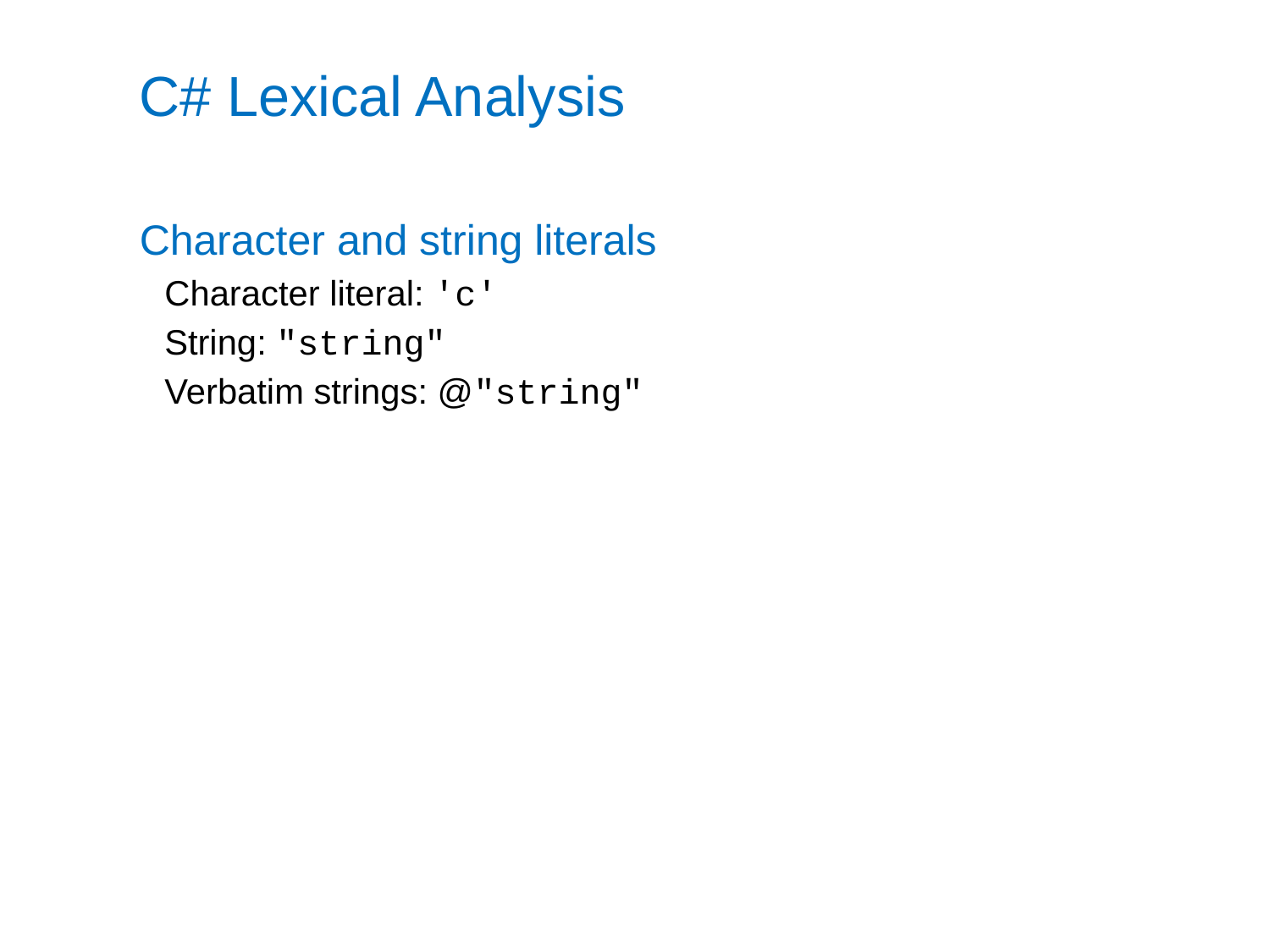

# C# Lexical Analysis
Character and string literals
Character literal: 'c'
String: "string"
Verbatim strings: @"string"